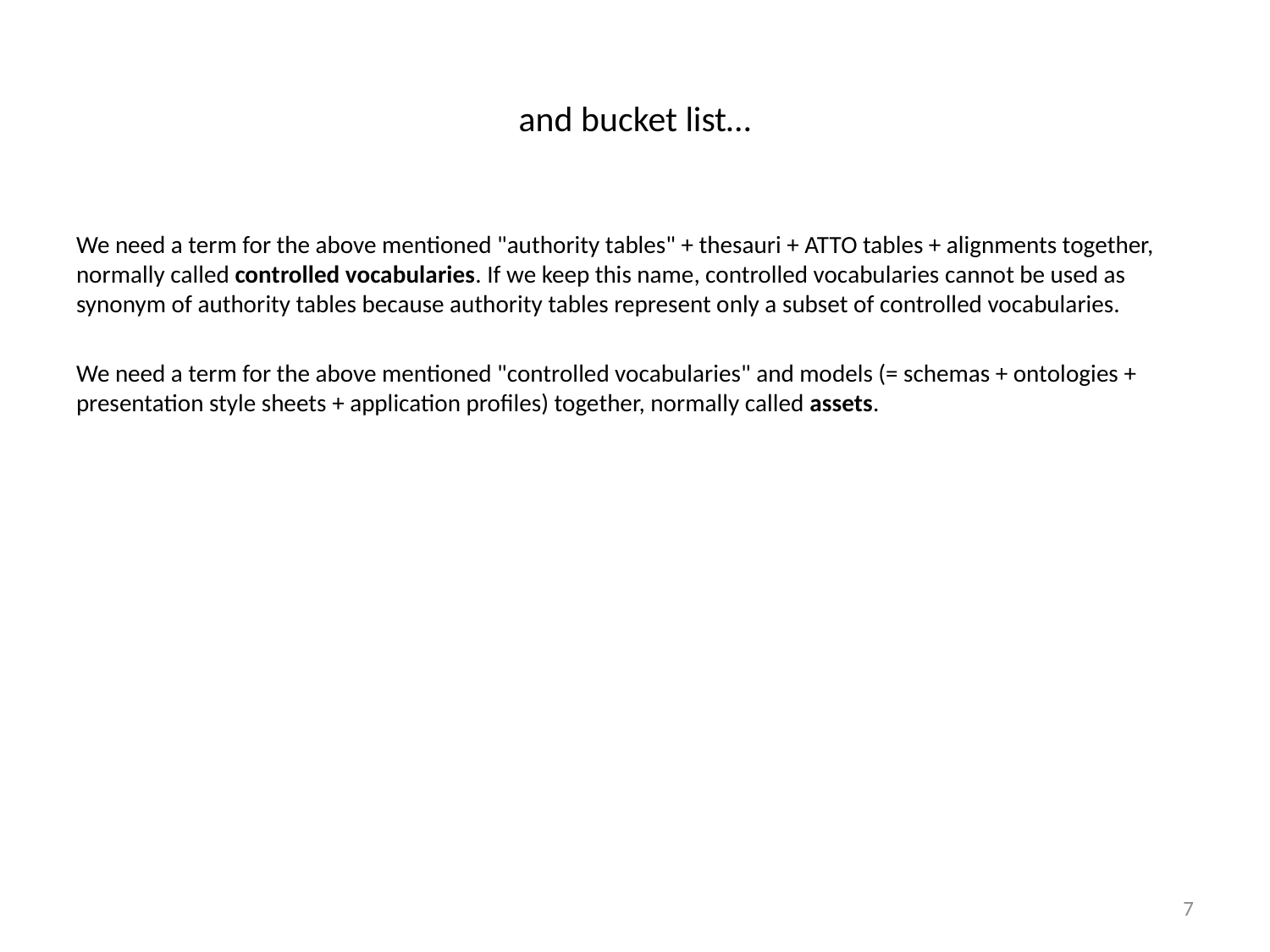

# and bucket list…
We need a term for the above mentioned "authority tables" + thesauri + ATTO tables + alignments together, normally called controlled vocabularies. If we keep this name, controlled vocabularies cannot be used as synonym of authority tables because authority tables represent only a subset of controlled vocabularies.

We need a term for the above mentioned "controlled vocabularies" and models (= schemas + ontologies + presentation style sheets + application profiles) together, normally called assets.

7